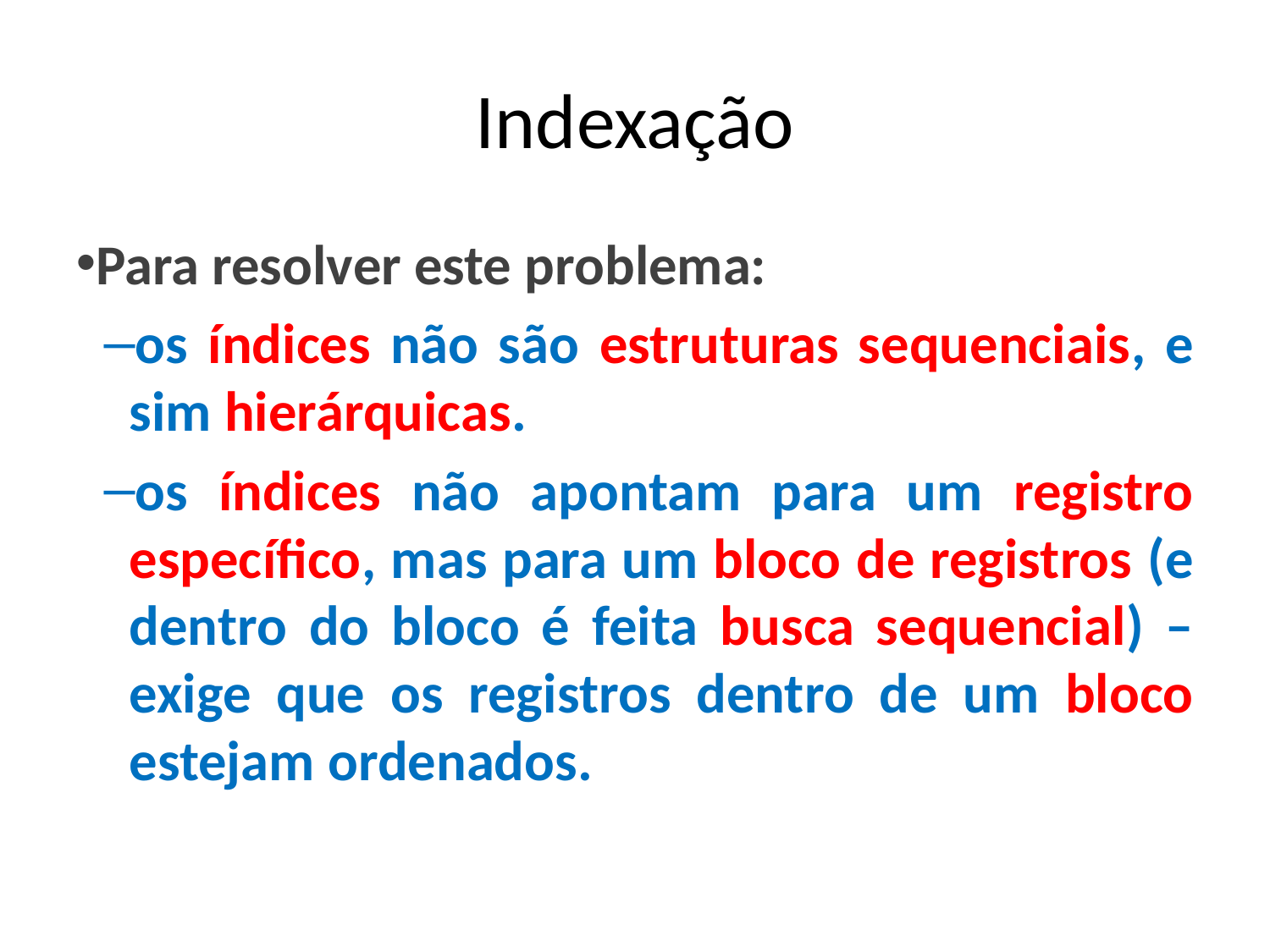

Indexação
Para resolver este problema:
os índices não são estruturas sequenciais, e sim hierárquicas.
os índices não apontam para um registro específico, mas para um bloco de registros (e dentro do bloco é feita busca sequencial) – exige que os registros dentro de um bloco estejam ordenados.